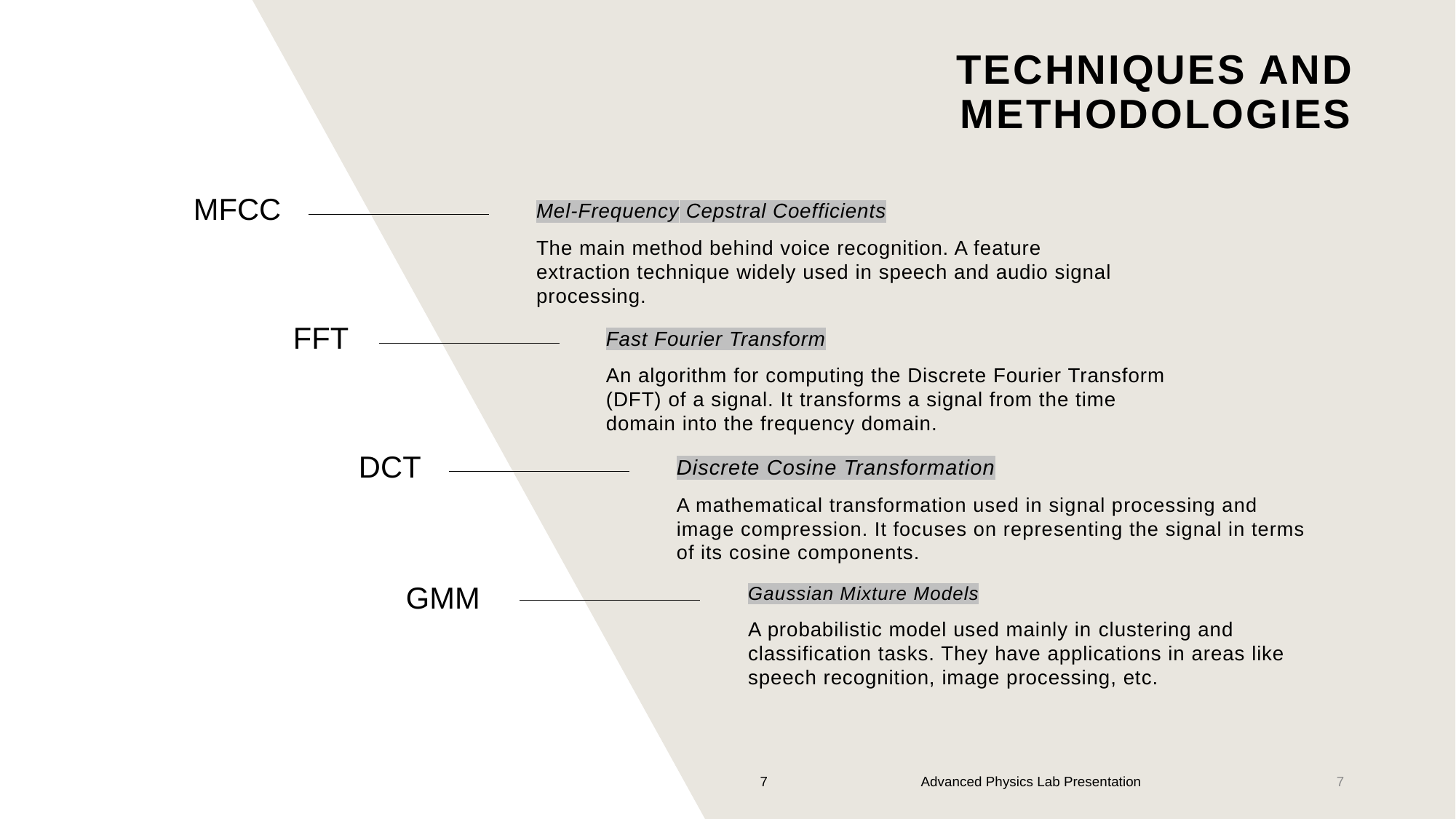

# Techniques and Methodologies
MFCC
Mel-Frequency Cepstral Coefficients
The main method behind voice recognition. A feature extraction technique widely used in speech and audio signal processing.

FFT
Fast Fourier Transform
An algorithm for computing the Discrete Fourier Transform (DFT) of a signal. It transforms a signal from the time domain into the frequency domain.
DCT
Discrete Cosine Transformation
A mathematical transformation used in signal processing and image compression. It focuses on representing the signal in terms of its cosine components.
GMM
Gaussian Mixture Models
A probabilistic model used mainly in clustering and classification tasks. They have applications in areas like speech recognition, image processing, etc.
7
Advanced Physics Lab Presentation
7